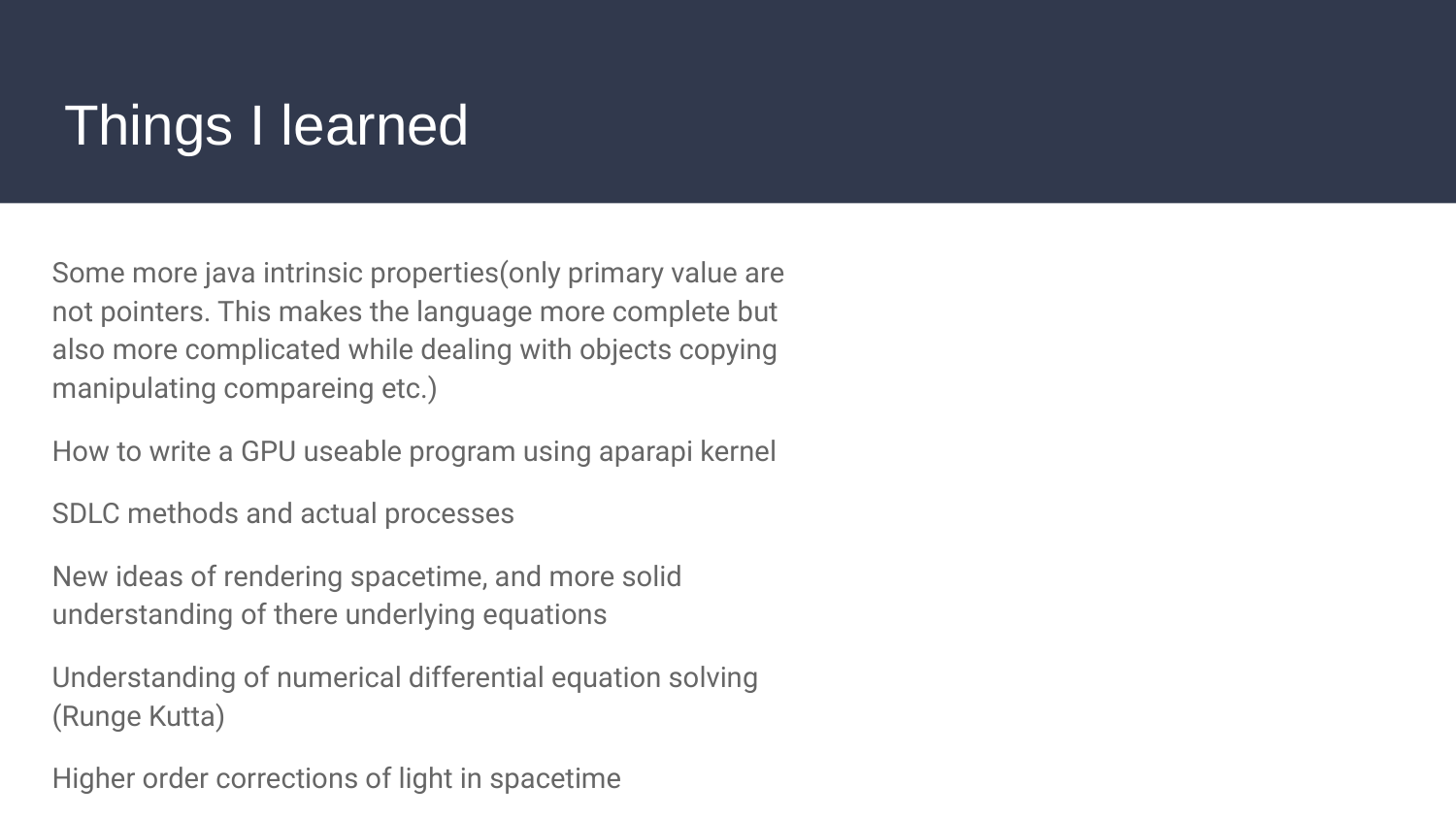

# Things I learned
Some more java intrinsic properties(only primary value are not pointers. This makes the language more complete but also more complicated while dealing with objects copying manipulating compareing etc.)
How to write a GPU useable program using aparapi kernel
SDLC methods and actual processes
New ideas of rendering spacetime, and more solid understanding of there underlying equations
Understanding of numerical differential equation solving (Runge Kutta)
Higher order corrections of light in spacetime